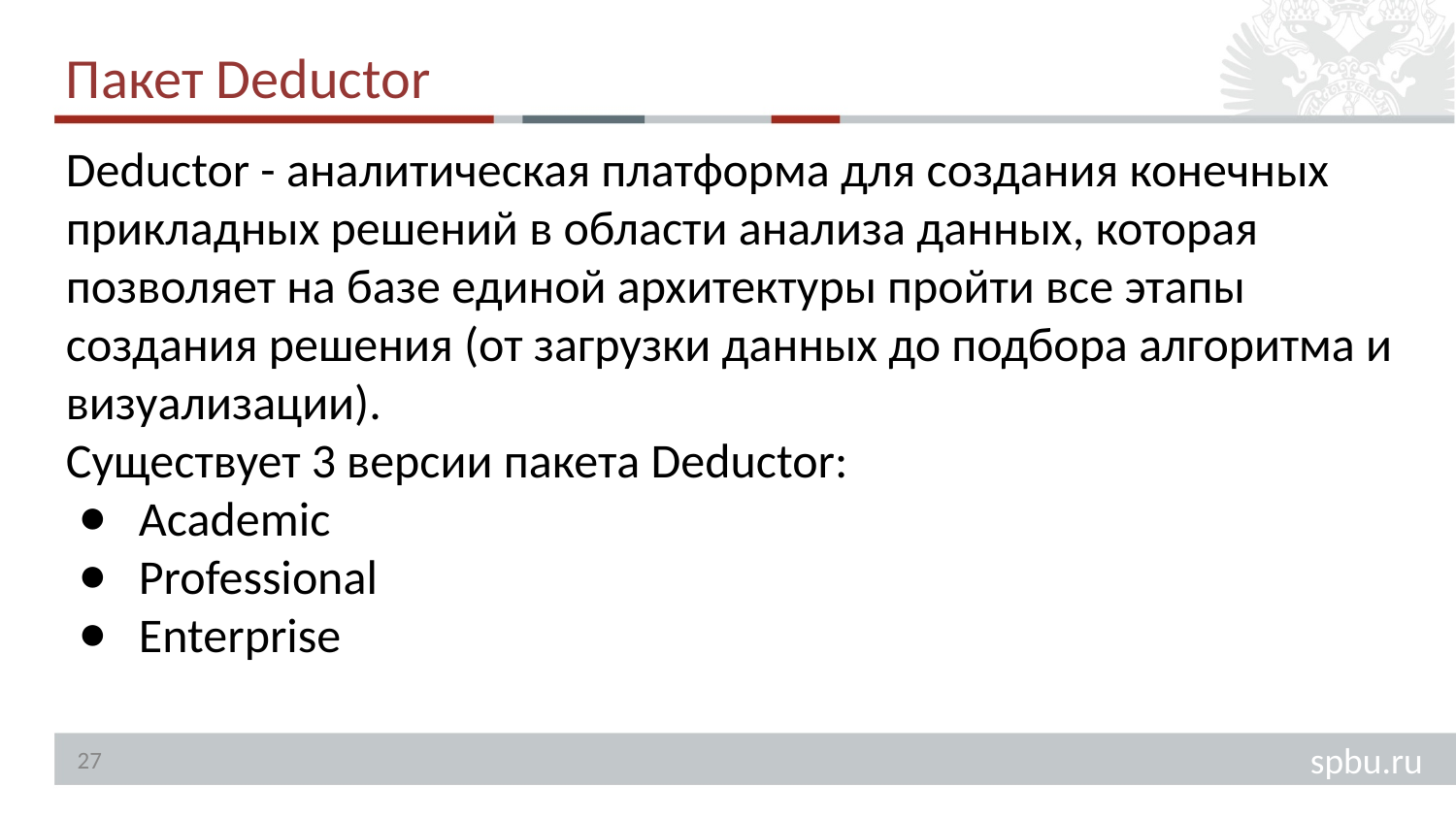

Пакет Deductor
Deductor - аналитическая платформа для создания конечных прикладных решений в области анализа данных, которая позволяет на базе единой архитектуры пройти все этапы создания решения (от загрузки данных до подбора алгоритма и визуализации).
Существует 3 версии пакета Deductor:
Academic
Professional
Enterprise
27